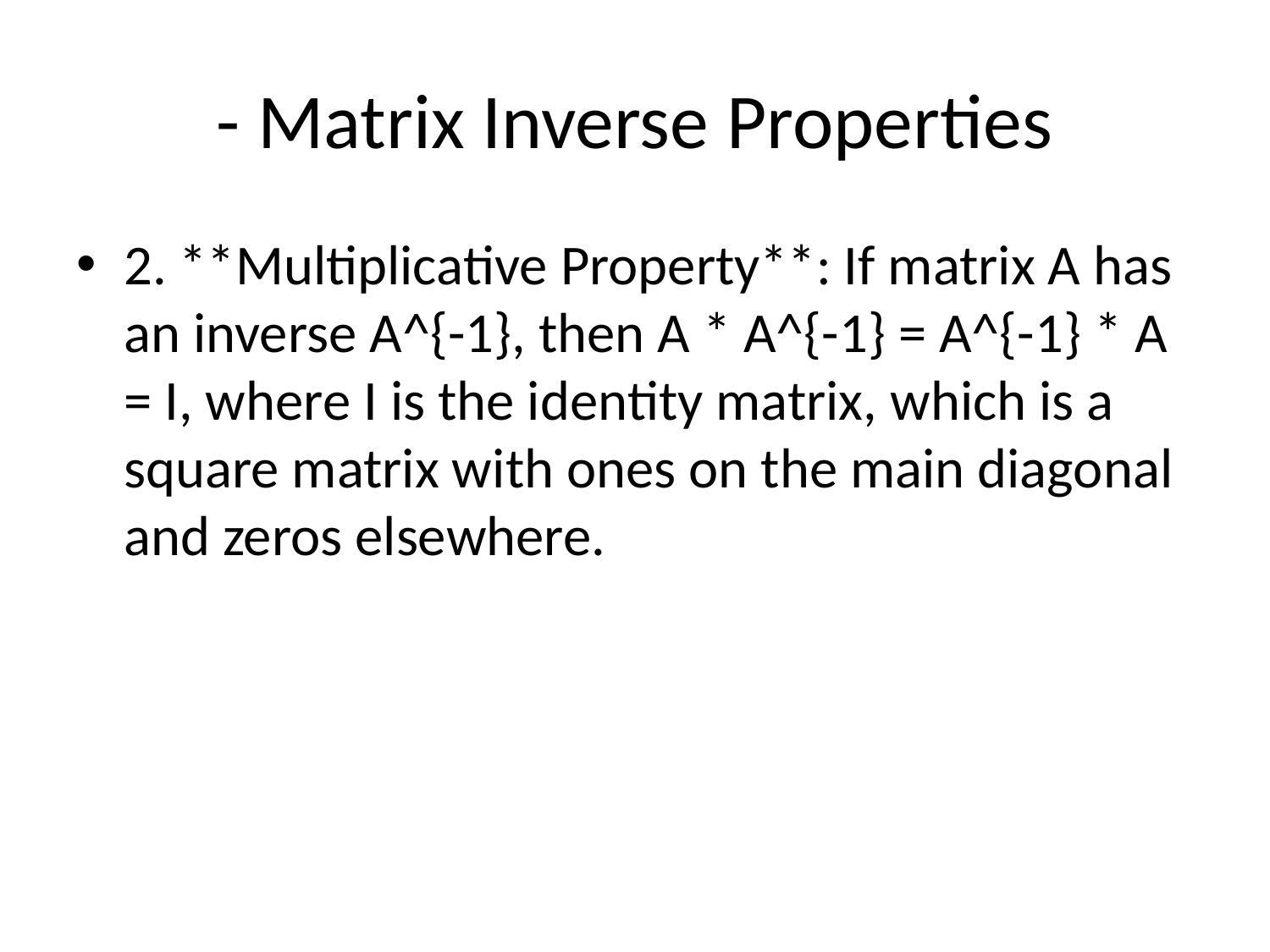

# - Matrix Inverse Properties
2. **Multiplicative Property**: If matrix A has an inverse A^{-1}, then A * A^{-1} = A^{-1} * A = I, where I is the identity matrix, which is a square matrix with ones on the main diagonal and zeros elsewhere.